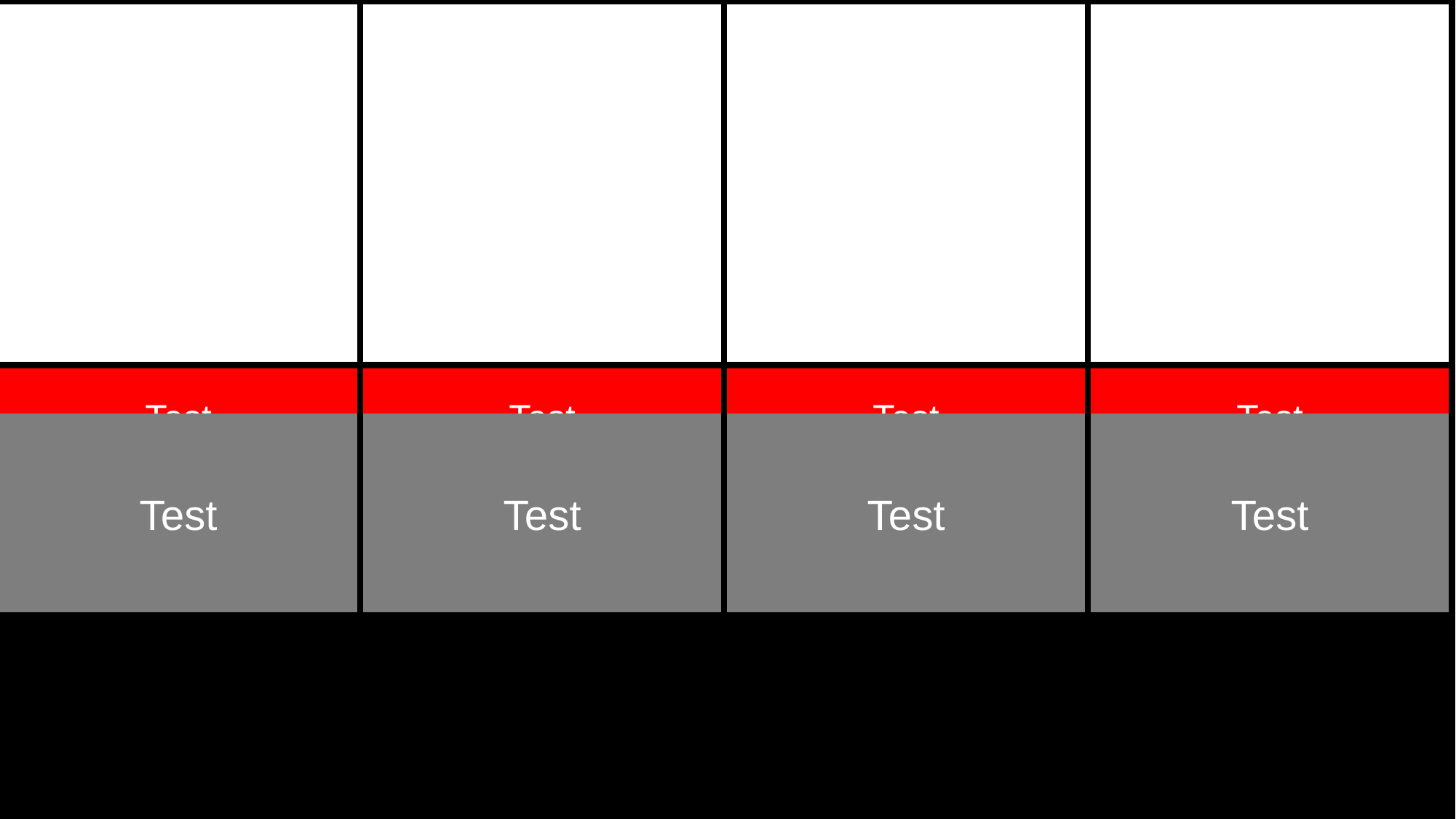

Test
Test
Test
Test
Test
Test
Test
Test
Test
Test
Test
Test